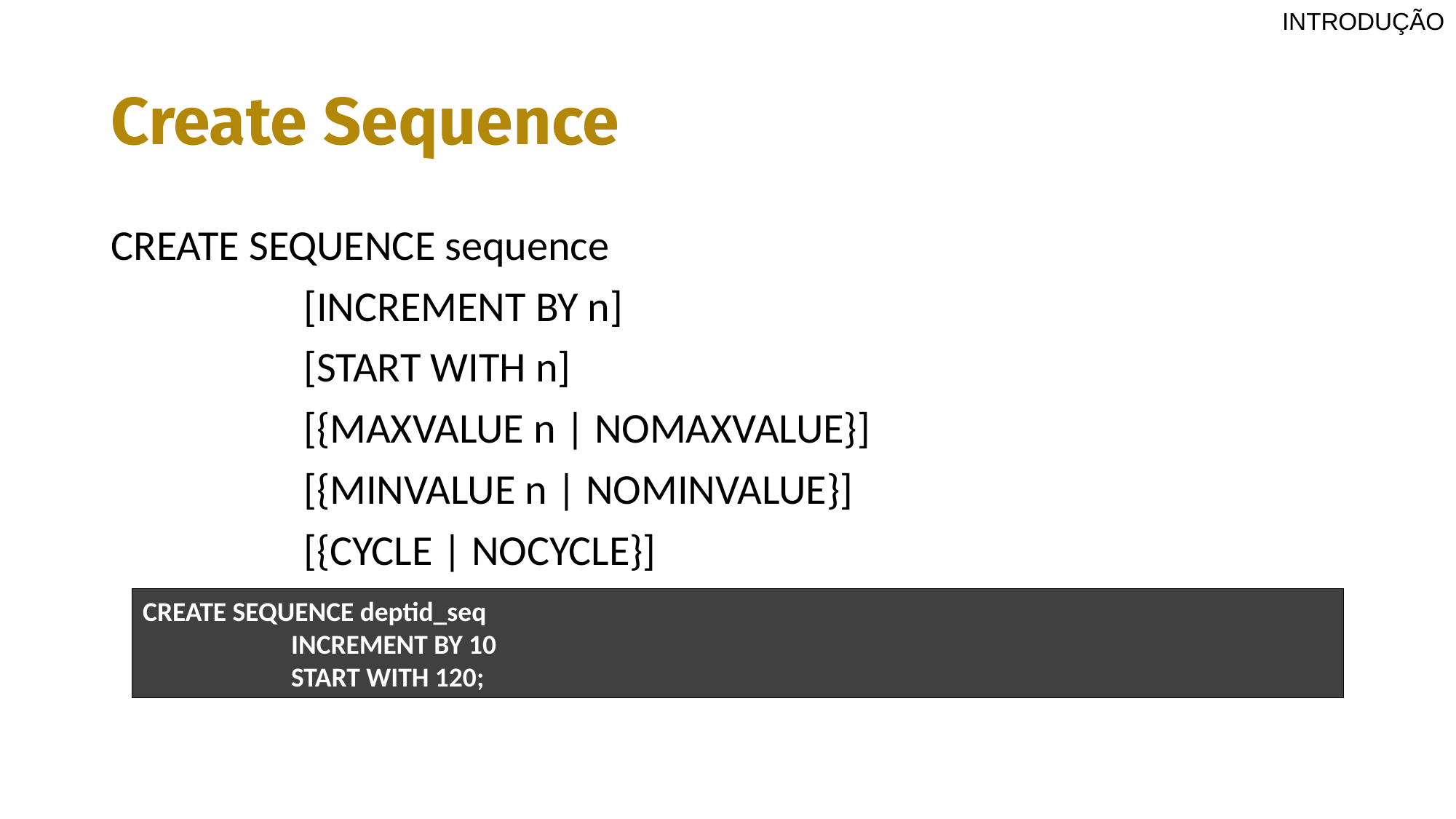

INTRODUÇÃO
# Create Sequence
CREATE SEQUENCE sequence
                    [INCREMENT BY n]
                    [START WITH n]
                    [{MAXVALUE n | NOMAXVALUE}]
                    [{MINVALUE n | NOMINVALUE}]
                    [{CYCLE | NOCYCLE}]
                    [{CACHE n | NOCACHE}];
CREATE SEQUENCE deptid_seq
                        INCREMENT BY 10
                        START WITH 120;